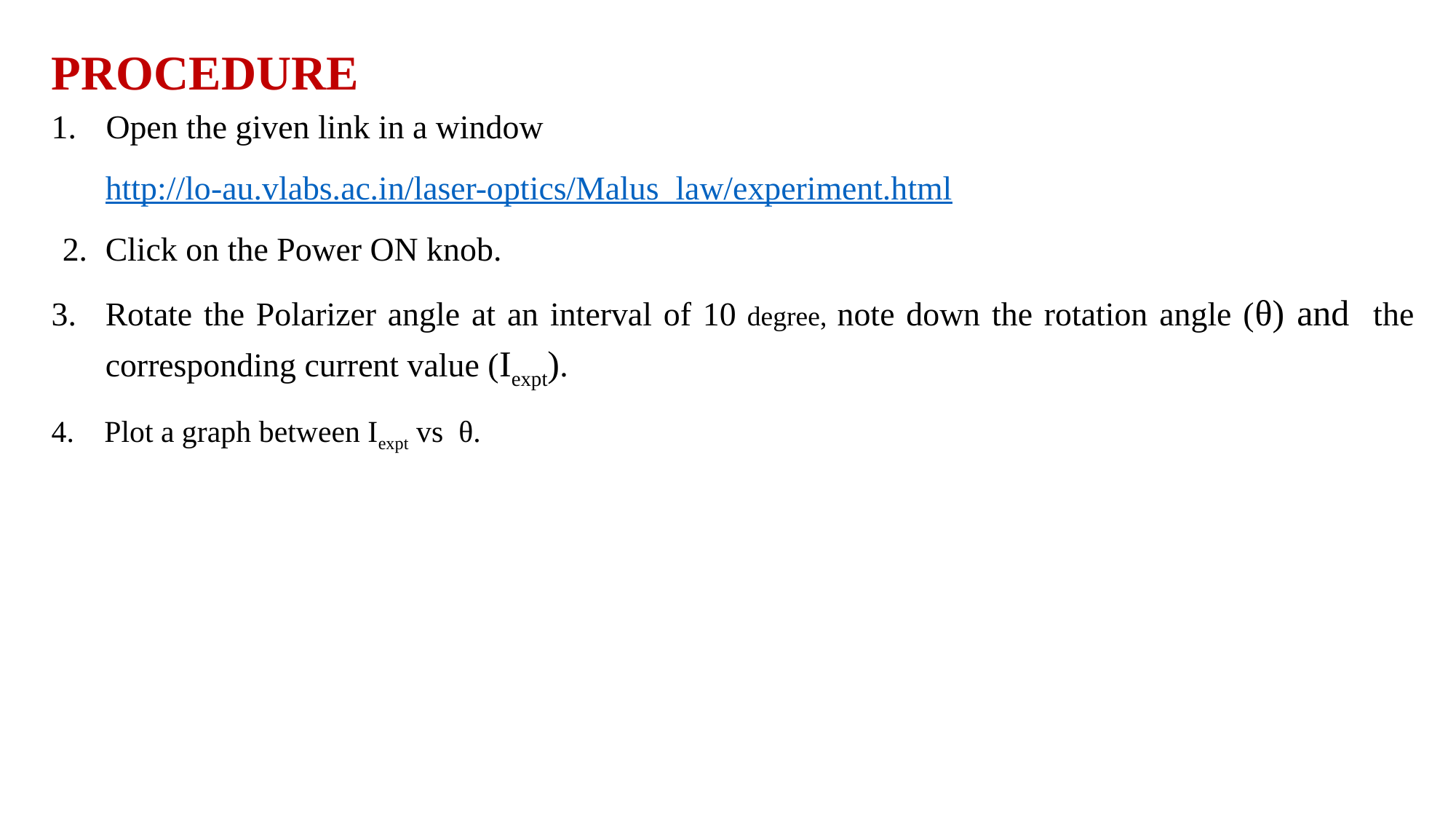

PROCEDURE
Open the given link in a window
http://lo-au.vlabs.ac.in/laser-optics/Malus_law/experiment.html
2. 	Click on the Power ON knob.
3.	Rotate the Polarizer angle at an interval of 10 degree, note down the rotation angle (θ) and  the corresponding current value (Iexpt).
4.	Plot a graph between Iexpt vs  θ.